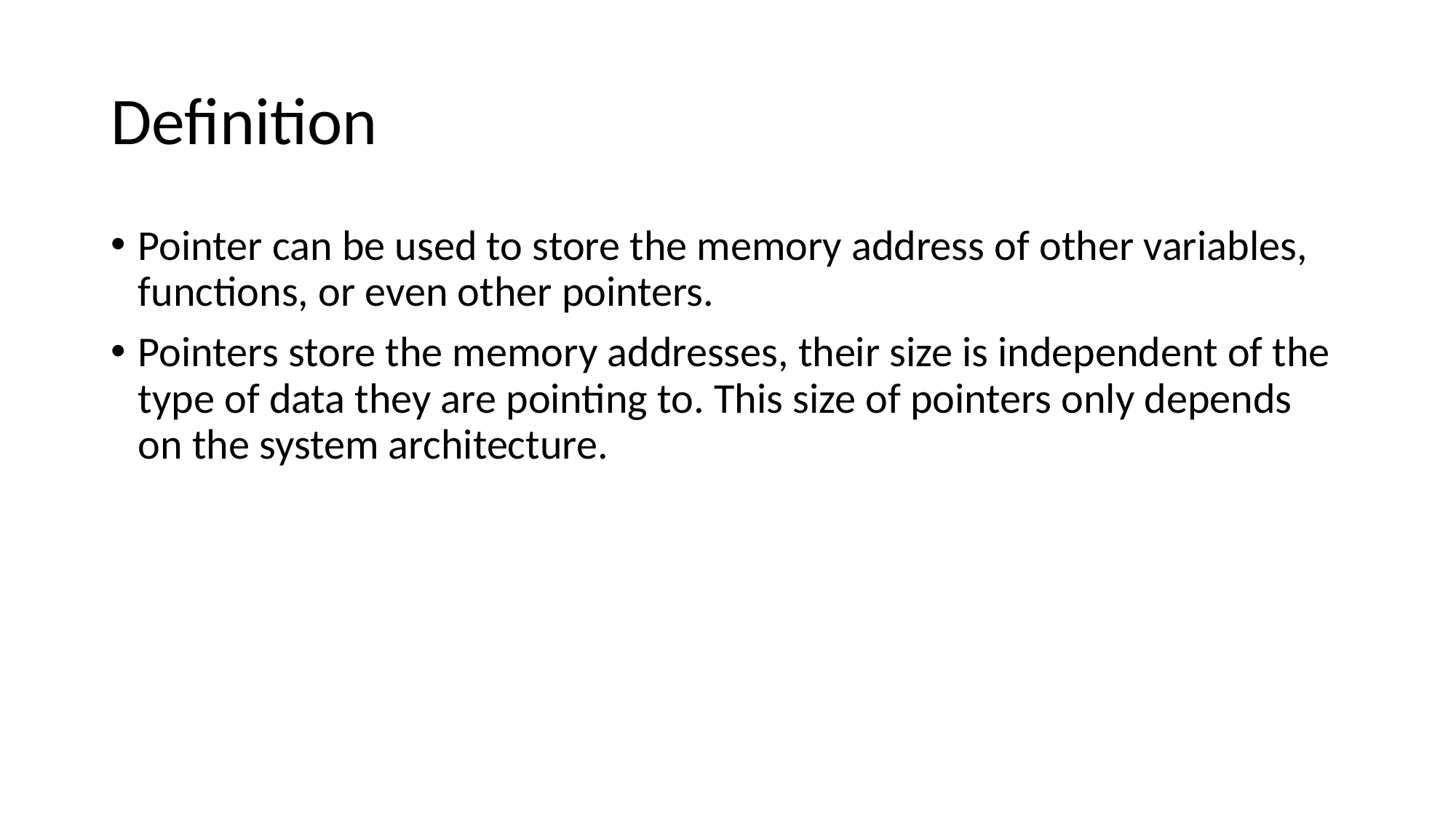

# Definition
Pointer can be used to store the memory address of other variables, functions, or even other pointers.
Pointers store the memory addresses, their size is independent of the type of data they are pointing to. This size of pointers only depends on the system architecture.